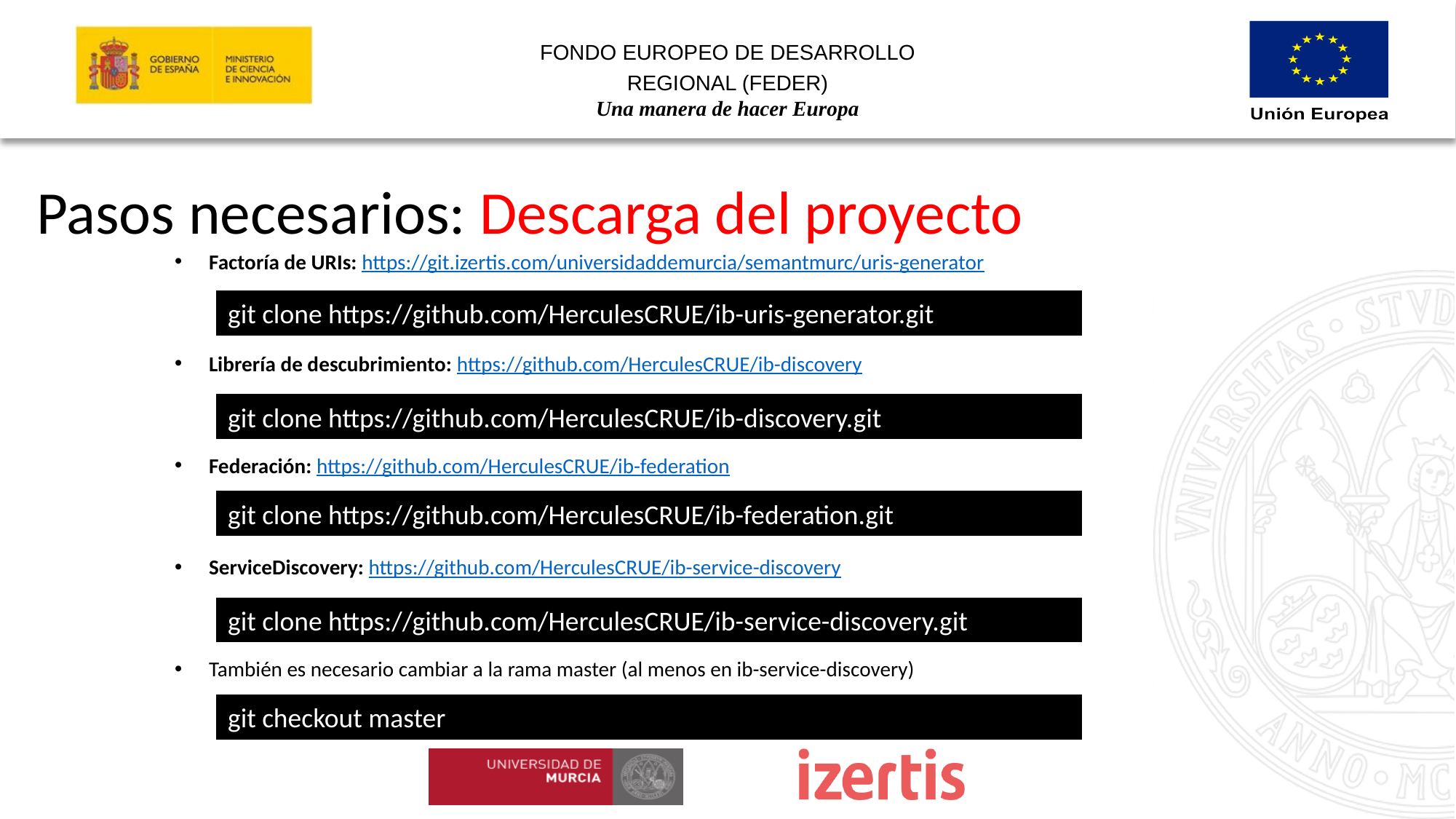

Pasos necesarios: Descarga del proyecto

Factoría de URIs: https://git.izertis.com/universidaddemurcia/semantmurc/uris-generator

Librería de descubrimiento: https://github.com/HerculesCRUE/ib-discovery

Federación: https://github.com/HerculesCRUE/ib-federation

ServiceDiscovery: https://github.com/HerculesCRUE/ib-service-discovery

También es necesario cambiar a la rama master (al menos en ib-service-discovery)

git clone https://github.com/HerculesCRUE/ib-uris-generator.git
git clone https://github.com/HerculesCRUE/ib-discovery.git
git clone https://github.com/HerculesCRUE/ib-federation.git
git clone https://github.com/HerculesCRUE/ib-service-discovery.git
git checkout master